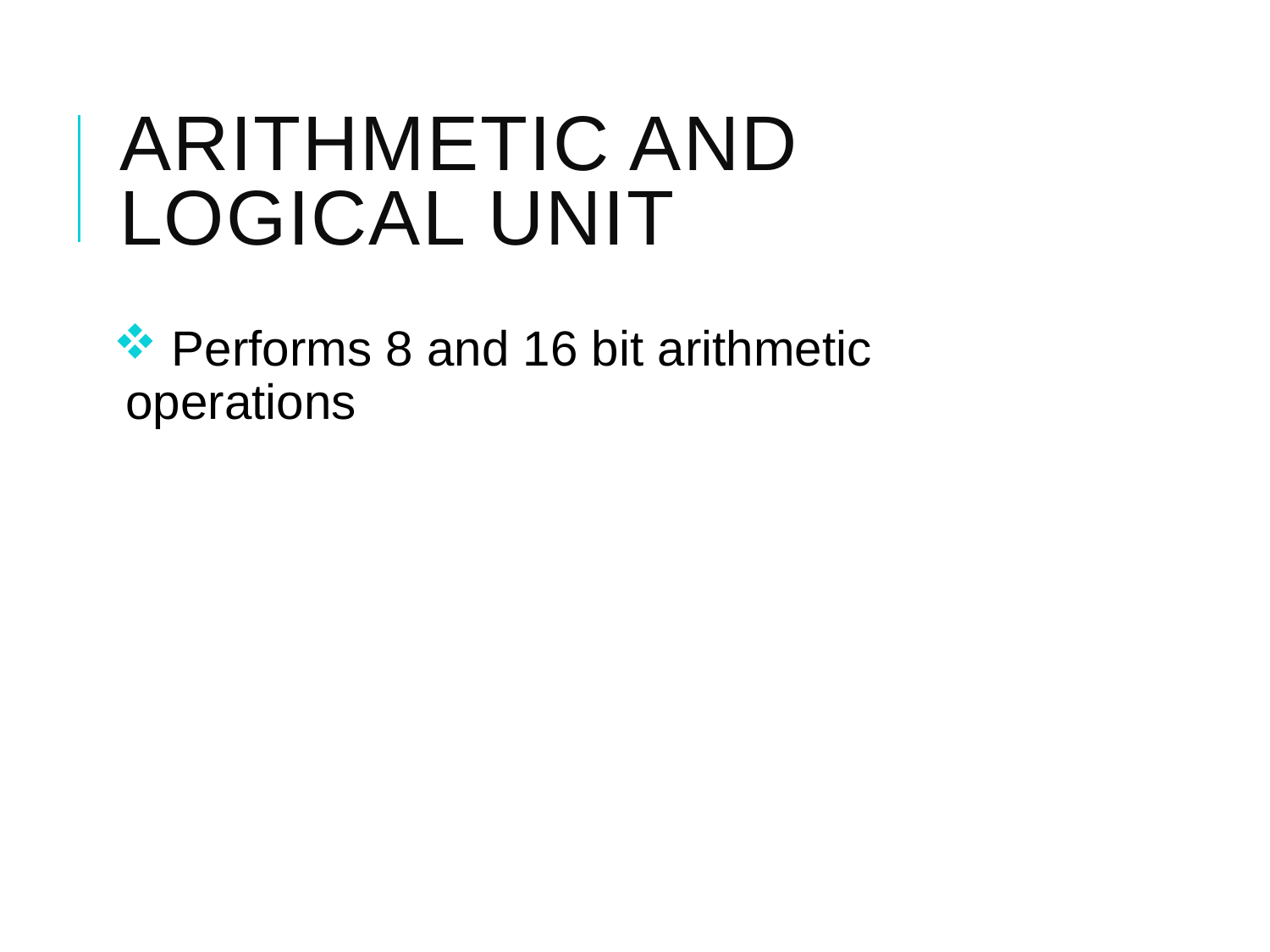

# Arithmetic and Logical unit
 Performs 8 and 16 bit arithmetic operations